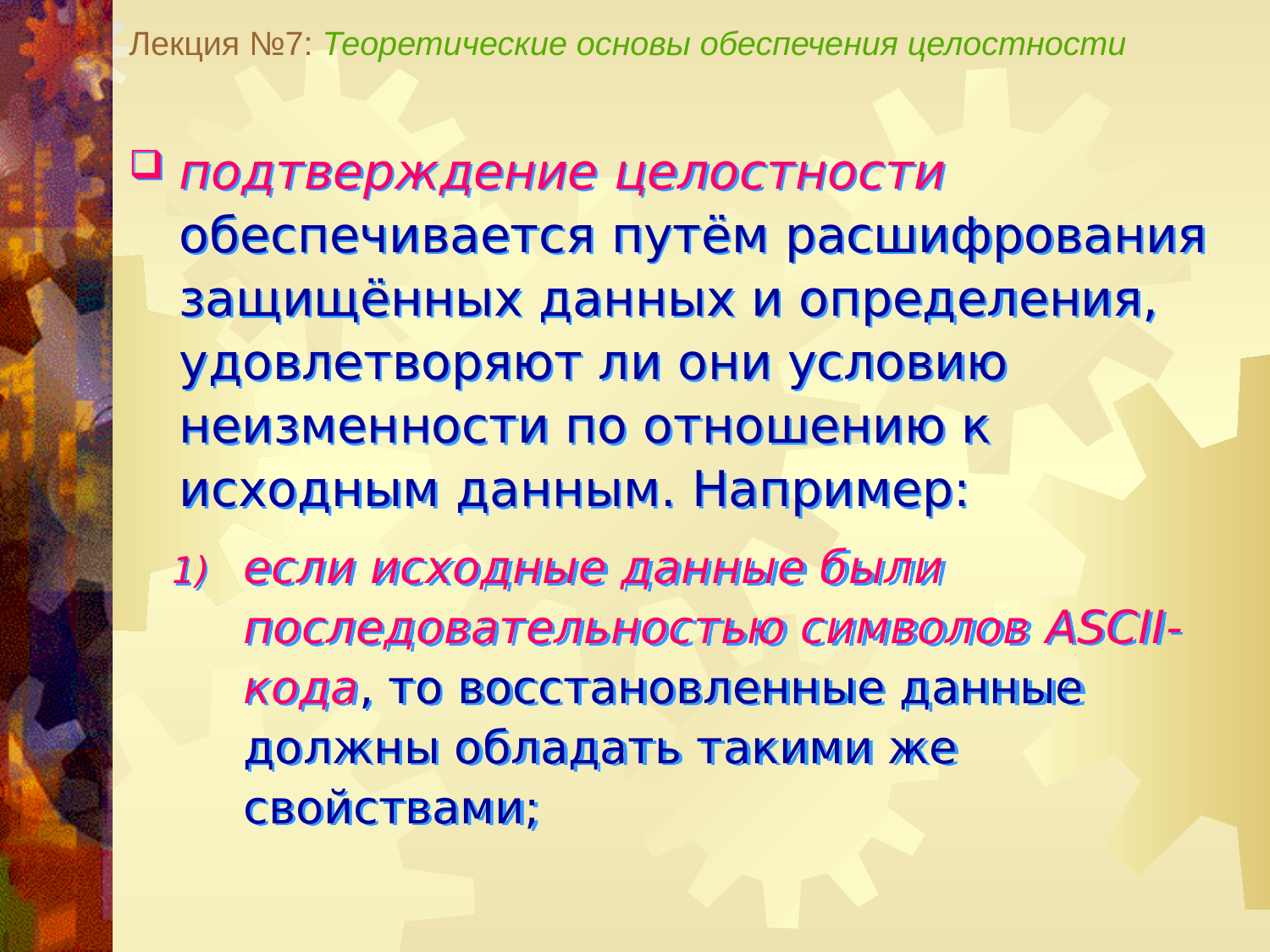

Лекция №7: Теоретические основы обеспечения целостности
подтверждение целостности обеспечивается путём расшифрования защищённых данных и определения, удовлетворяют ли они условию неизменности по отношению к исходным данным. Например:
если исходные данные были последовательностью символов ASCII-кода, то восстановленные данные должны обладать такими же свойствами;